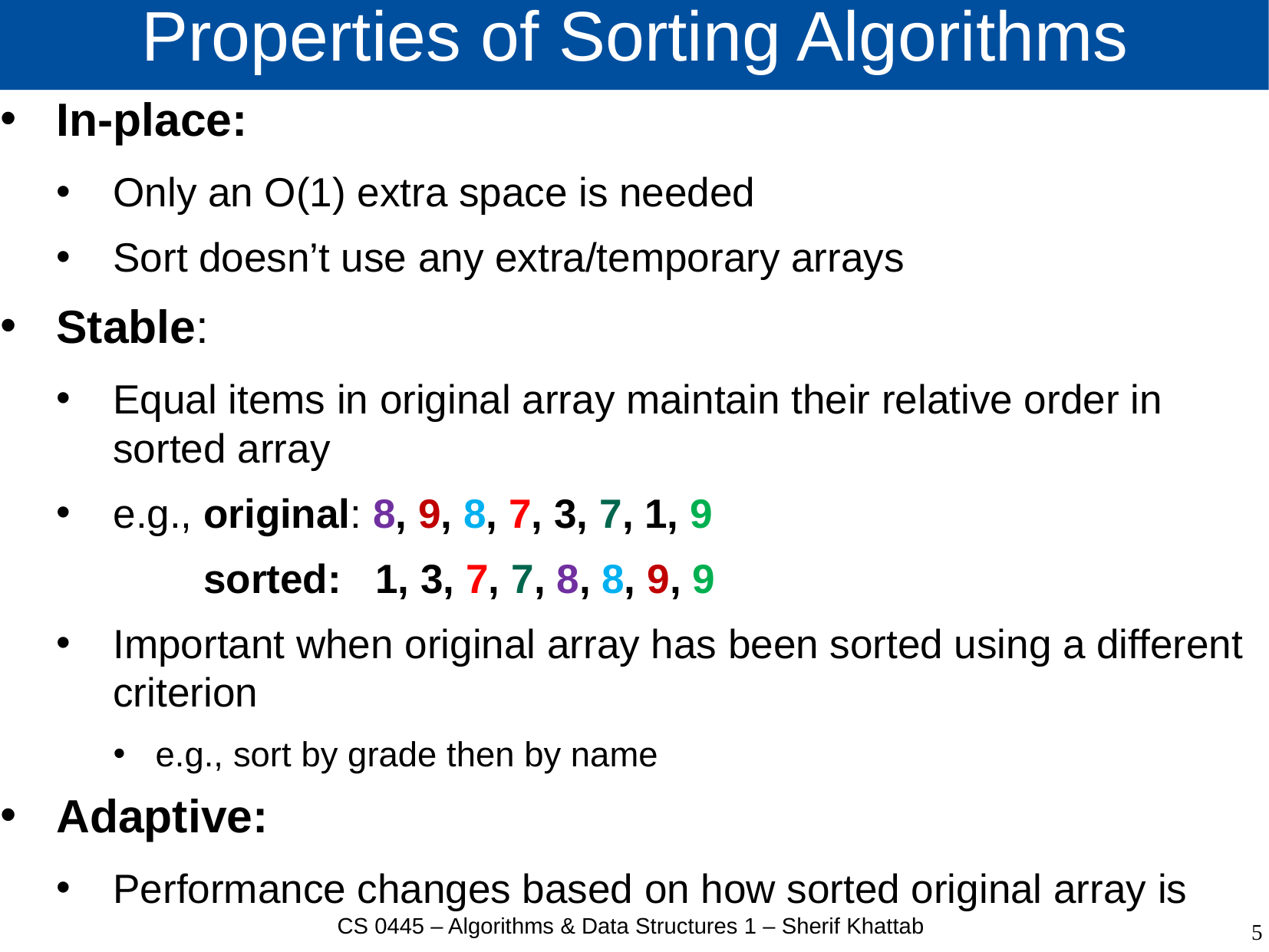

# Properties of Sorting Algorithms
In-place:
Only an O(1) extra space is needed
Sort doesn’t use any extra/temporary arrays
Stable:
Equal items in original array maintain their relative order in sorted array
e.g., original: 8, 9, 8, 7, 3, 7, 1, 9
             sorted:   1, 3, 7, 7, 8, 8, 9, 9
Important when original array has been sorted using a different criterion
e.g., sort by grade then by name
Adaptive:
Performance changes based on how sorted original array is
CS 0445 – Algorithms & Data Structures 1 – Sherif Khattab
5